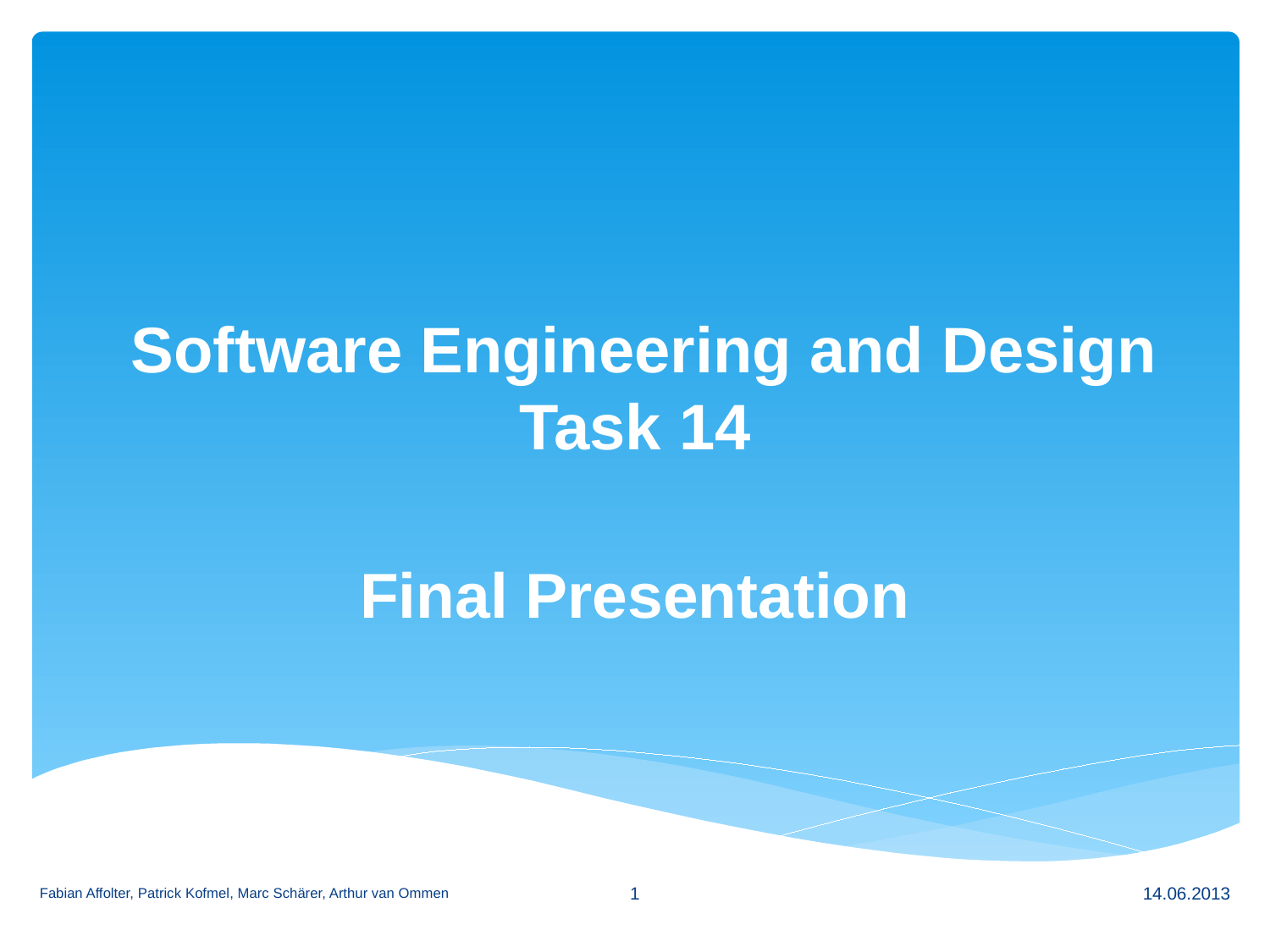

# Software Engineering and Design Task 14

Final Presentation
1
Fabian Affolter, Patrick Kofmel, Marc Schärer, Arthur van Ommen
14.06.2013